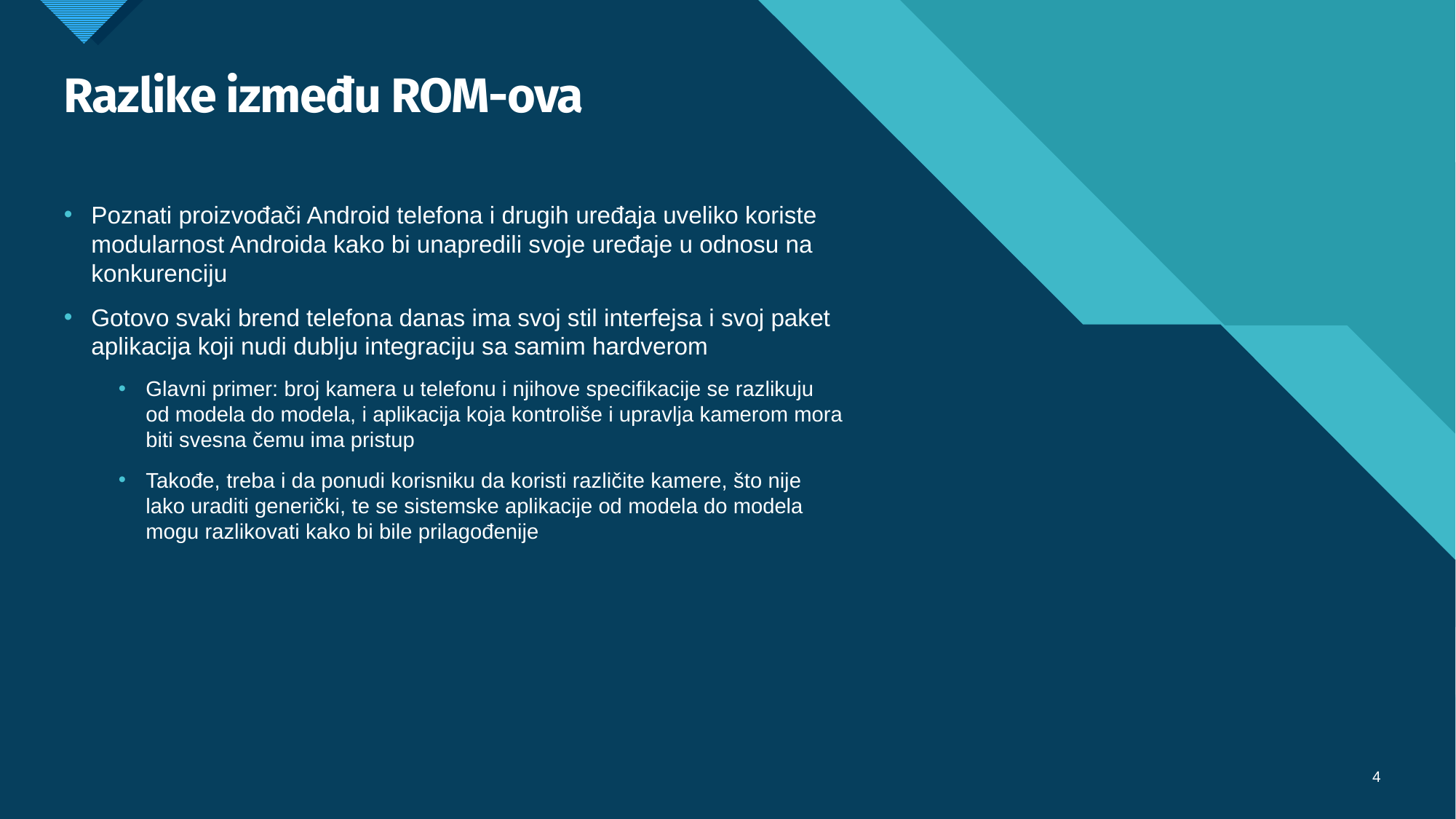

# Razlike između ROM-ova
Poznati proizvođači Android telefona i drugih uređaja uveliko koriste modularnost Androida kako bi unapredili svoje uređaje u odnosu na konkurenciju
Gotovo svaki brend telefona danas ima svoj stil interfejsa i svoj paket aplikacija koji nudi dublju integraciju sa samim hardverom
Glavni primer: broj kamera u telefonu i njihove specifikacije se razlikuju od modela do modela, i aplikacija koja kontroliše i upravlja kamerom mora biti svesna čemu ima pristup
Takođe, treba i da ponudi korisniku da koristi različite kamere, što nije lako uraditi generički, te se sistemske aplikacije od modela do modela mogu razlikovati kako bi bile prilagođenije

4